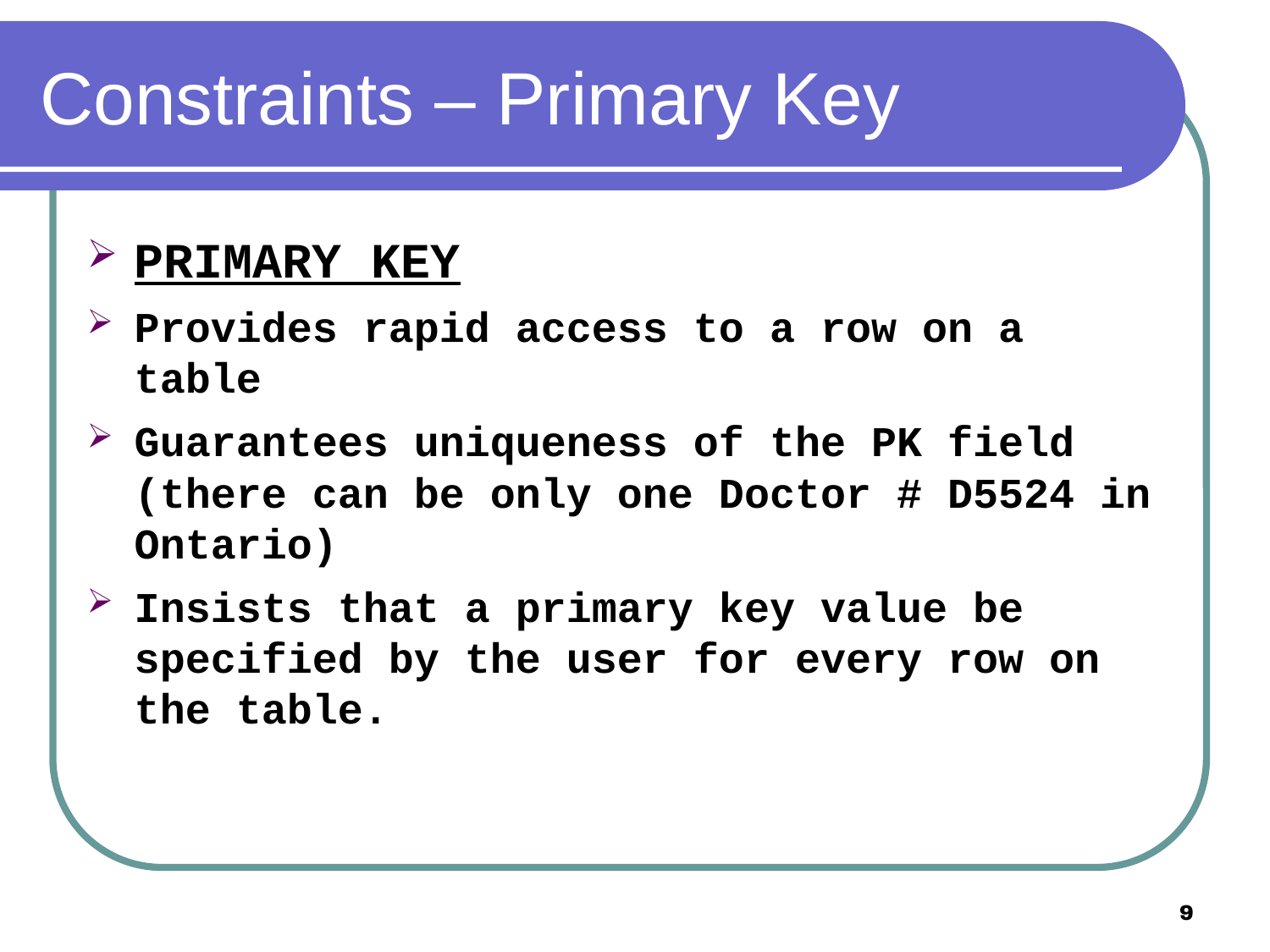

# Constraints – Primary Key
PRIMARY KEY
Provides rapid access to a row on a table
Guarantees uniqueness of the PK field (there can be only one Doctor # D5524 in Ontario)
Insists that a primary key value be specified by the user for every row on the table.

9